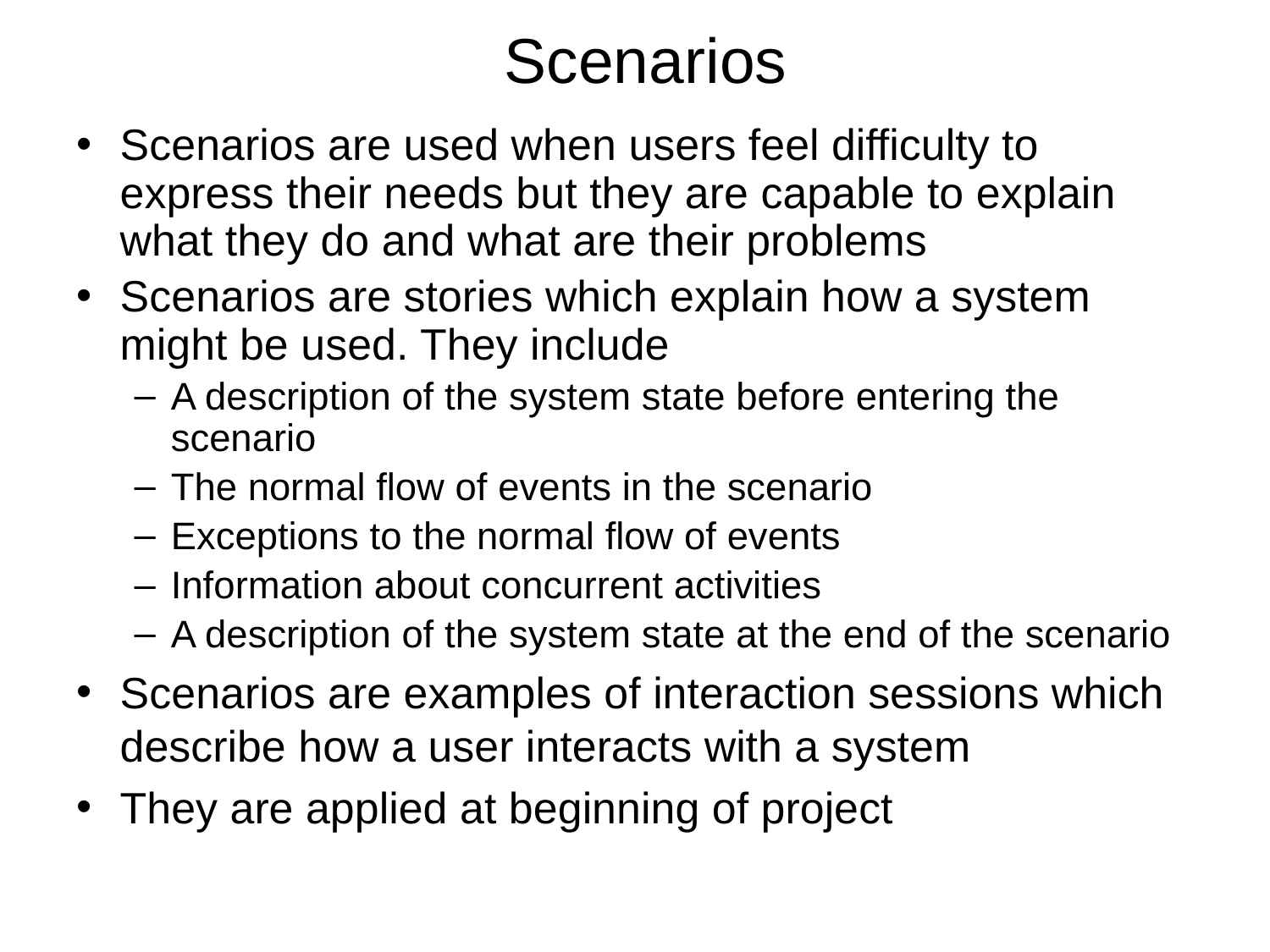

# Scenarios
Scenarios are used when users feel difficulty to express their needs but they are capable to explain what they do and what are their problems
Scenarios are stories which explain how a system might be used. They include
A description of the system state before entering the scenario
The normal flow of events in the scenario
Exceptions to the normal flow of events
Information about concurrent activities
A description of the system state at the end of the scenario
Scenarios are examples of interaction sessions which describe how a user interacts with a system
They are applied at beginning of project